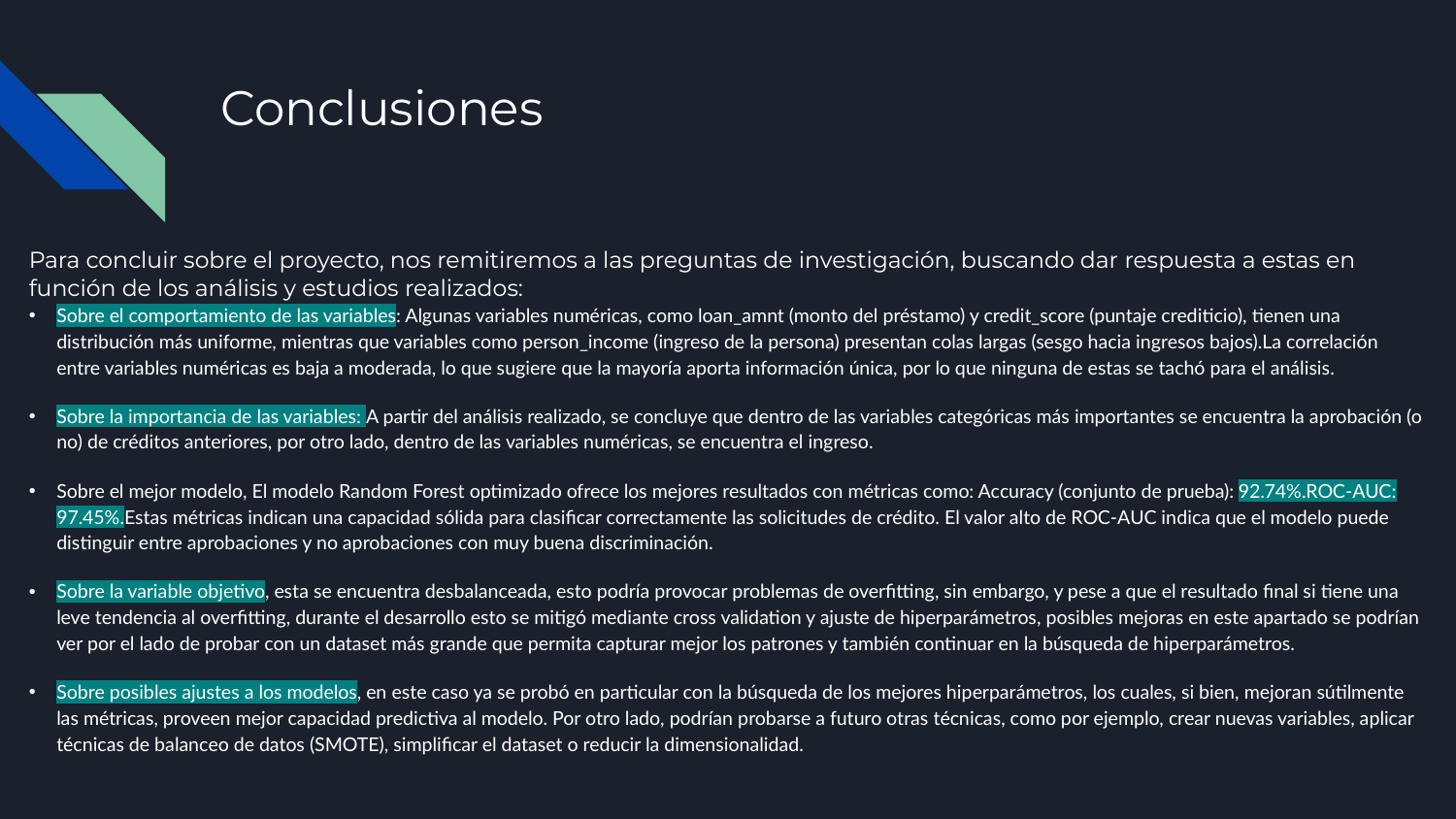

# Conclusiones

Para concluir sobre el proyecto, nos remitiremos a las preguntas de investigación, buscando dar respuesta a estas en función de los análisis y estudios realizados:
Sobre el comportamiento de las variables: Algunas variables numéricas, como loan_amnt (monto del préstamo) y credit_score (puntaje crediticio), tienen una distribución más uniforme, mientras que variables como person_income (ingreso de la persona) presentan colas largas (sesgo hacia ingresos bajos).La correlación entre variables numéricas es baja a moderada, lo que sugiere que la mayoría aporta información única, por lo que ninguna de estas se tachó para el análisis.
Sobre la importancia de las variables: A partir del análisis realizado, se concluye que dentro de las variables categóricas más importantes se encuentra la aprobación (o no) de créditos anteriores, por otro lado, dentro de las variables numéricas, se encuentra el ingreso.
Sobre el mejor modelo, El modelo Random Forest optimizado ofrece los mejores resultados con métricas como: Accuracy (conjunto de prueba): 92.74%.ROC-AUC: 97.45%.Estas métricas indican una capacidad sólida para clasificar correctamente las solicitudes de crédito. El valor alto de ROC-AUC indica que el modelo puede distinguir entre aprobaciones y no aprobaciones con muy buena discriminación.
Sobre la variable objetivo, esta se encuentra desbalanceada, esto podría provocar problemas de overfitting, sin embargo, y pese a que el resultado final si tiene una leve tendencia al overfitting, durante el desarrollo esto se mitigó mediante cross validation y ajuste de hiperparámetros, posibles mejoras en este apartado se podrían ver por el lado de probar con un dataset más grande que permita capturar mejor los patrones y también continuar en la búsqueda de hiperparámetros.
Sobre posibles ajustes a los modelos, en este caso ya se probó en particular con la búsqueda de los mejores hiperparámetros, los cuales, si bien, mejoran sútilmente las métricas, proveen mejor capacidad predictiva al modelo. Por otro lado, podrían probarse a futuro otras técnicas, como por ejemplo, crear nuevas variables, aplicar técnicas de balanceo de datos (SMOTE), simplificar el dataset o reducir la dimensionalidad.